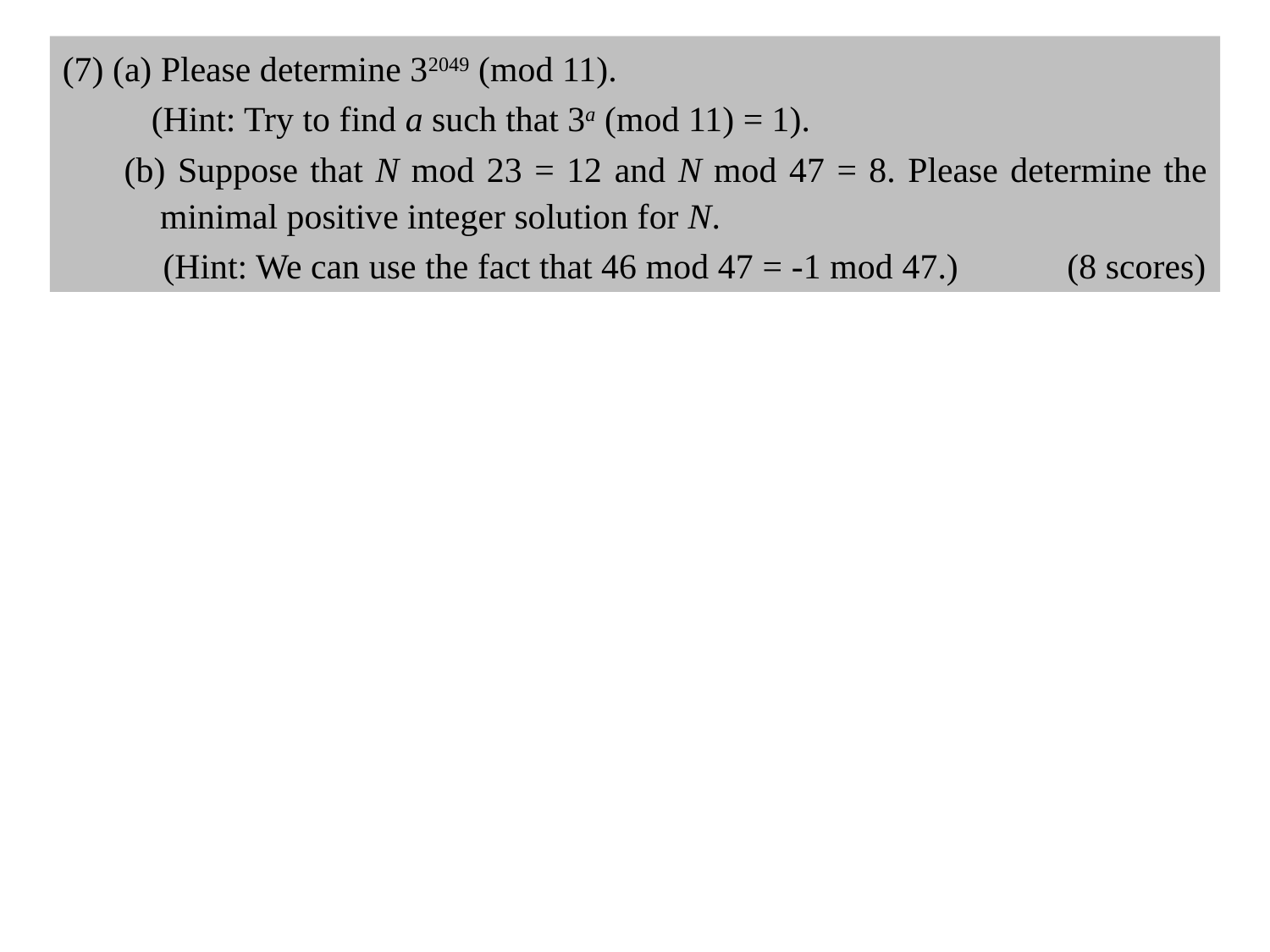

(7) (a) Please determine 32049 (mod 11).
          (Hint: Try to find a such that 3a (mod 11) = 1).
     (b) Suppose that N mod 23 = 12 and N mod 47 = 8. Please determine the
           minimal positive integer solution for N.
           (Hint: We can use the fact that 46 mod 47 = -1 mod 47.)            (8 scores)